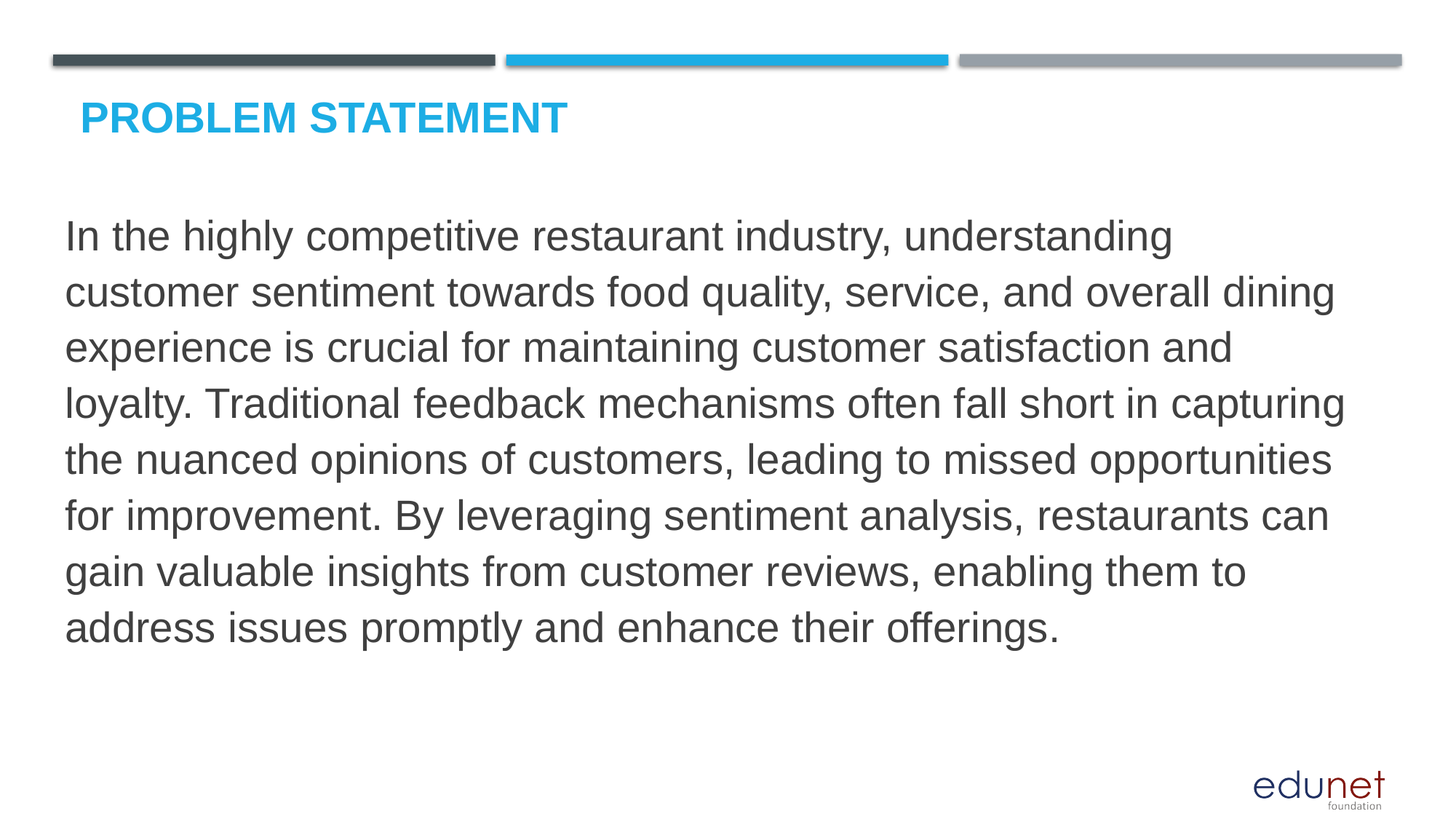

# Problem Statement
In the highly competitive restaurant industry, understanding customer sentiment towards food quality, service, and overall dining experience is crucial for maintaining customer satisfaction and loyalty. Traditional feedback mechanisms often fall short in capturing the nuanced opinions of customers, leading to missed opportunities for improvement. By leveraging sentiment analysis, restaurants can gain valuable insights from customer reviews, enabling them to address issues promptly and enhance their offerings.